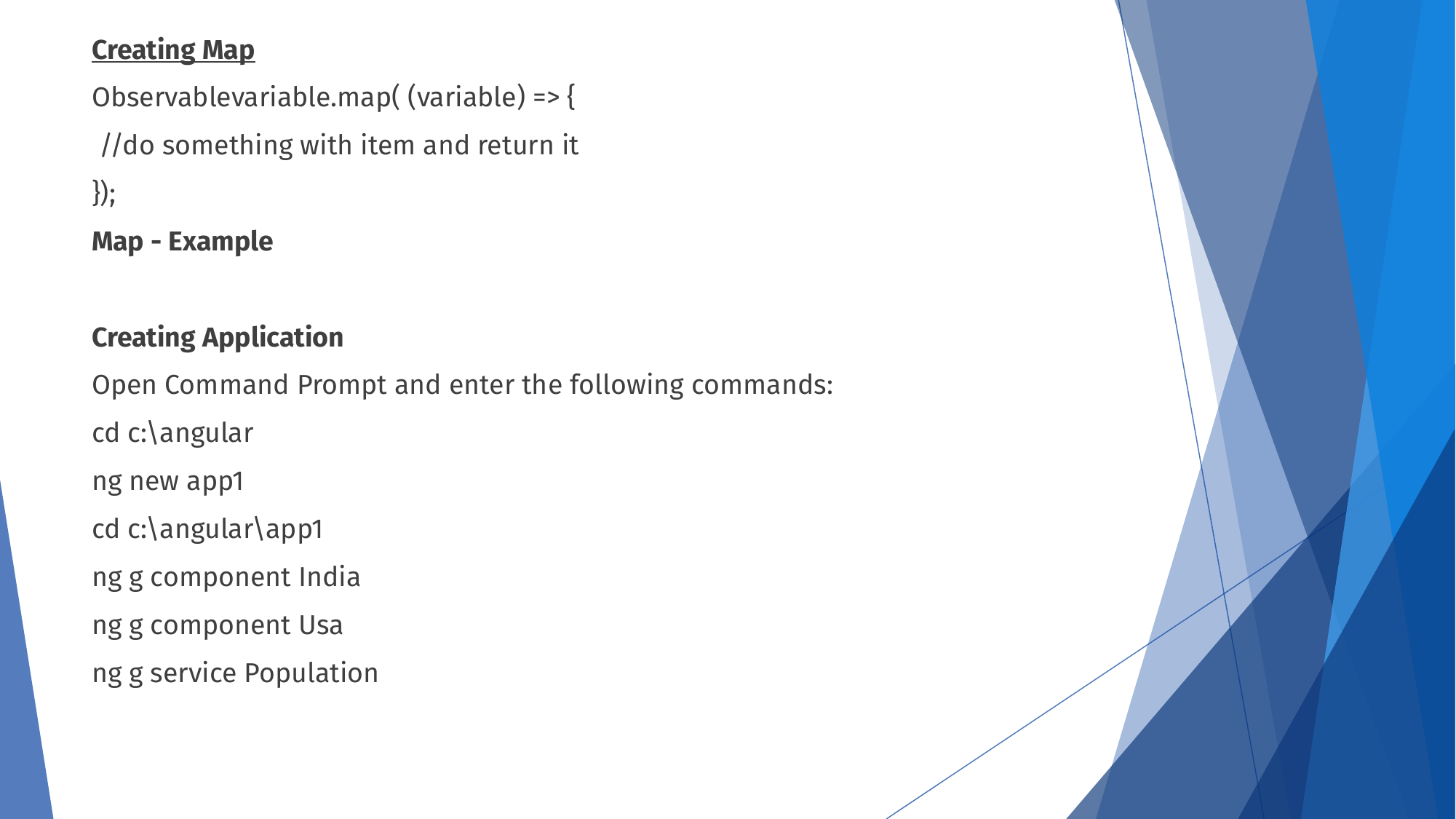

Creating Map
Observablevariable.map( (variable) => {
 //do something with item and return it
});
Map - Example

Creating Application
Open Command Prompt and enter the following commands:
cd c:\angular
ng new app1
cd c:\angular\app1
ng g component India
ng g component Usa
ng g service Population